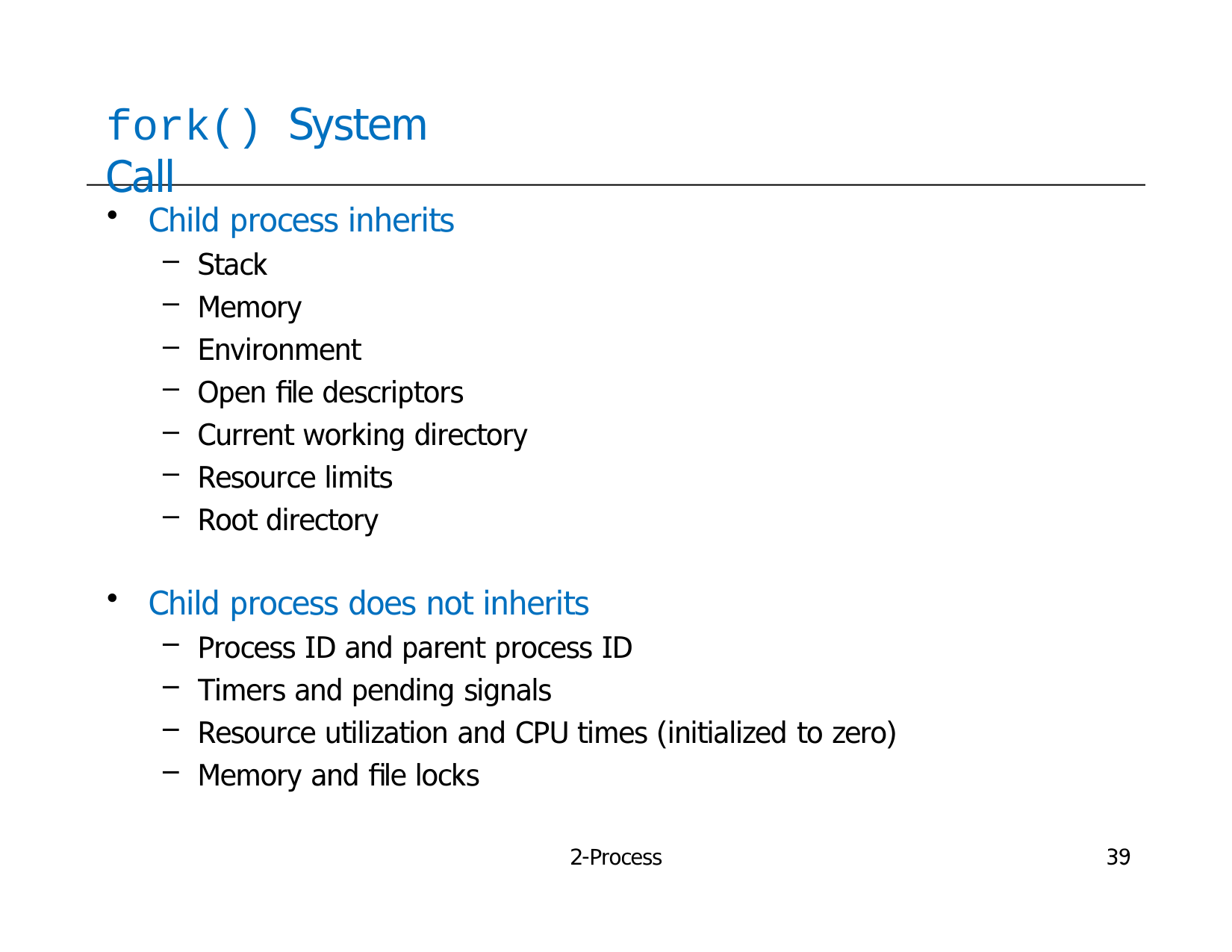

# fork() System Call
Child process inherits
Stack
Memory
Environment
Open file descriptors
Current working directory
Resource limits
Root directory

Child process does not inherits
Process ID and parent process ID
Timers and pending signals
Resource utilization and CPU times (initialized to zero)
Memory and file locks
2-Process
39